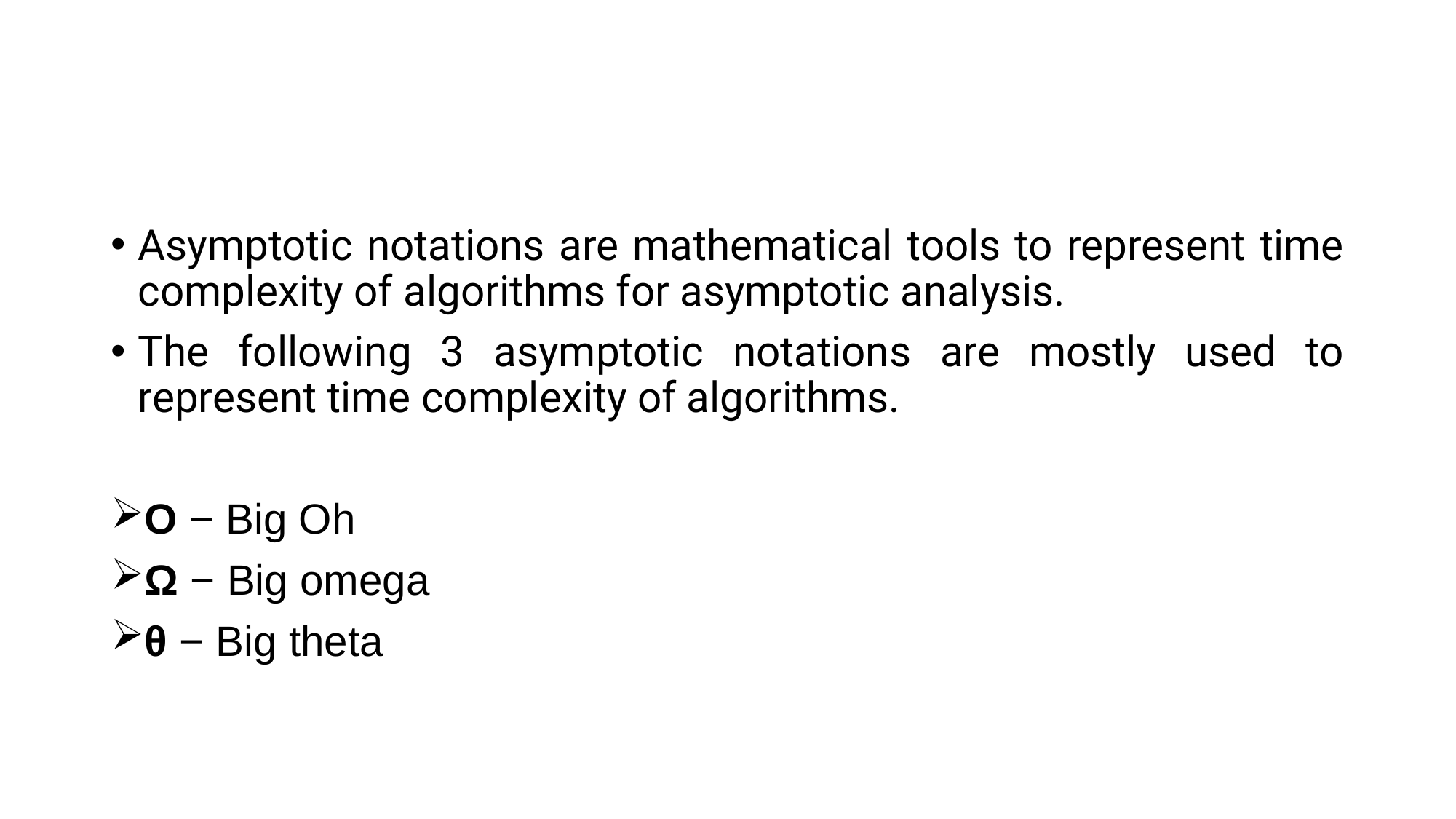

Asymptotic notations are mathematical tools to represent time complexity of algorithms for asymptotic analysis.
The following 3 asymptotic notations are mostly used to represent time complexity of algorithms.

O − Big Oh
Ω − Big omega
θ − Big theta